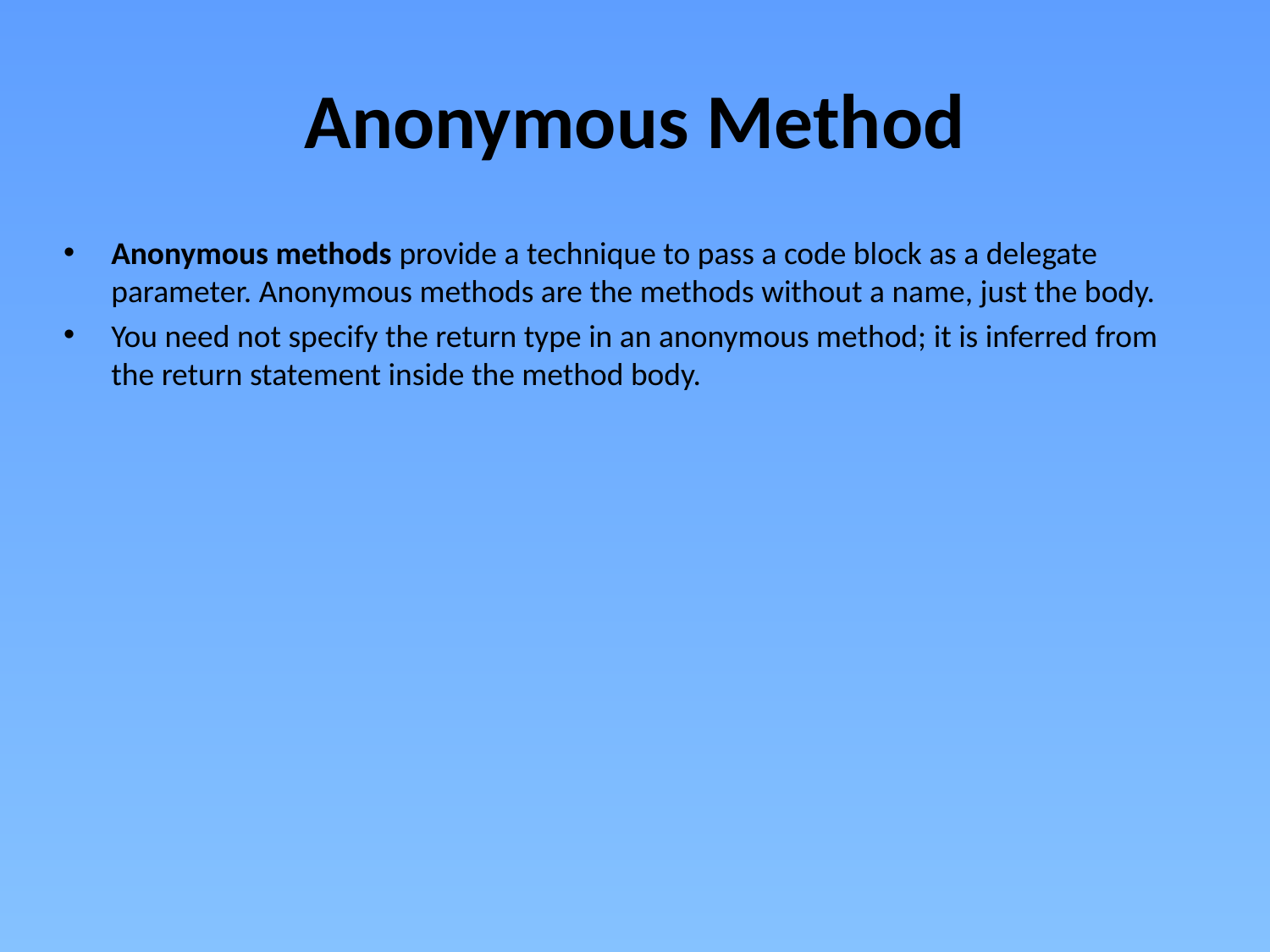

# Anonymous Method
Anonymous methods provide a technique to pass a code block as a delegate parameter. Anonymous methods are the methods without a name, just the body.
You need not specify the return type in an anonymous method; it is inferred from the return statement inside the method body.